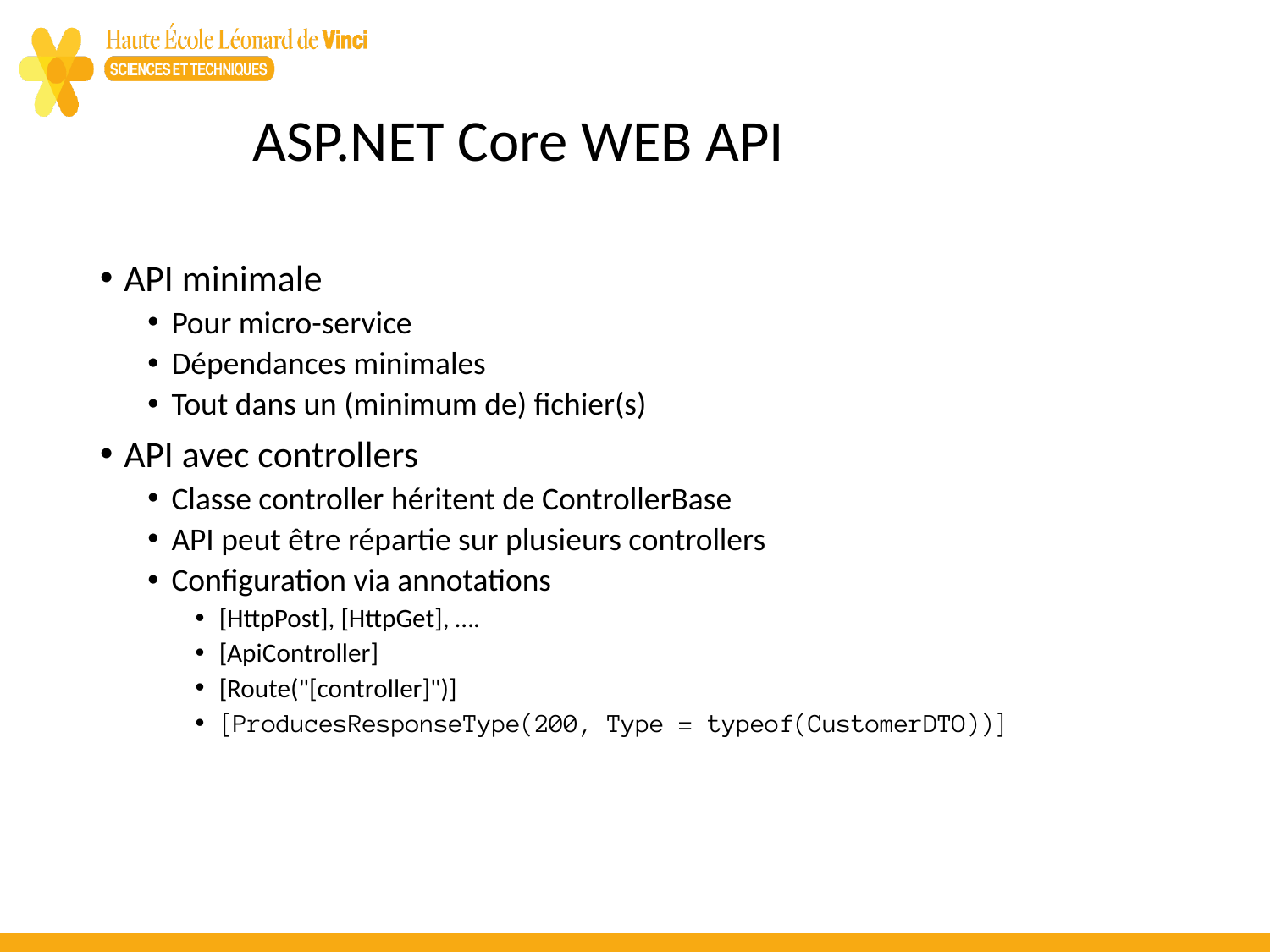

# ASP.NET Core WEB API
API minimale
Pour micro-service
Dépendances minimales
Tout dans un (minimum de) fichier(s)
API avec controllers
Classe controller héritent de ControllerBase
API peut être répartie sur plusieurs controllers
Configuration via annotations
[HttpPost], [HttpGet], ….
[ApiController]
[Route("[controller]")]
[ProducesResponseType(200, Type = typeof(CustomerDTO))]